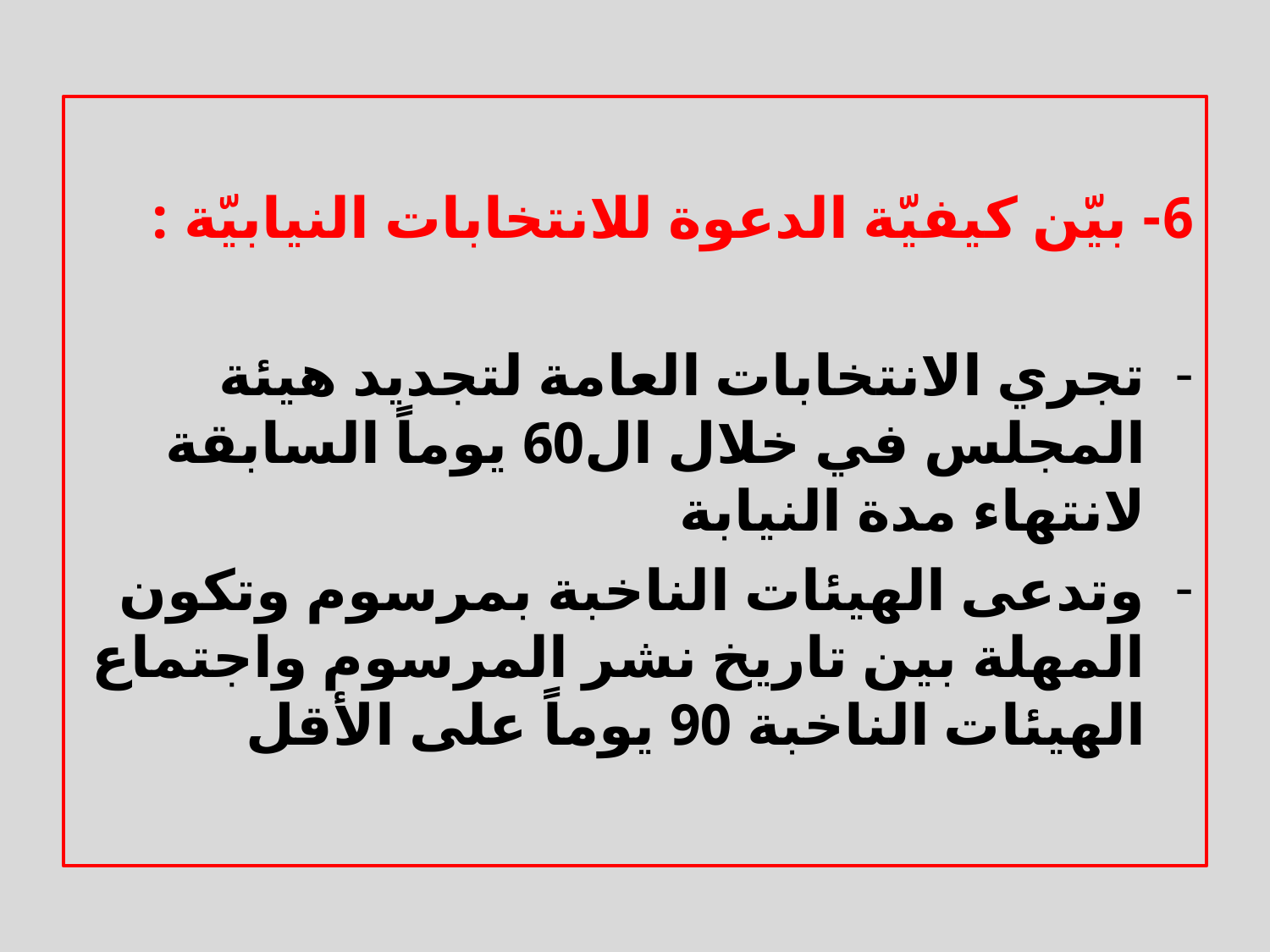

6- بيّن كيفيّة الدعوة للانتخابات النيابيّة :

تجري الانتخابات العامة لتجديد هيئة المجلس في خلال ال60 يوماً السابقة لانتهاء مدة النيابة
وتدعى الهيئات الناخبة بمرسوم وتكون المهلة بين تاريخ نشر المرسوم واجتماع الهيئات الناخبة 90 يوماً على الأقل